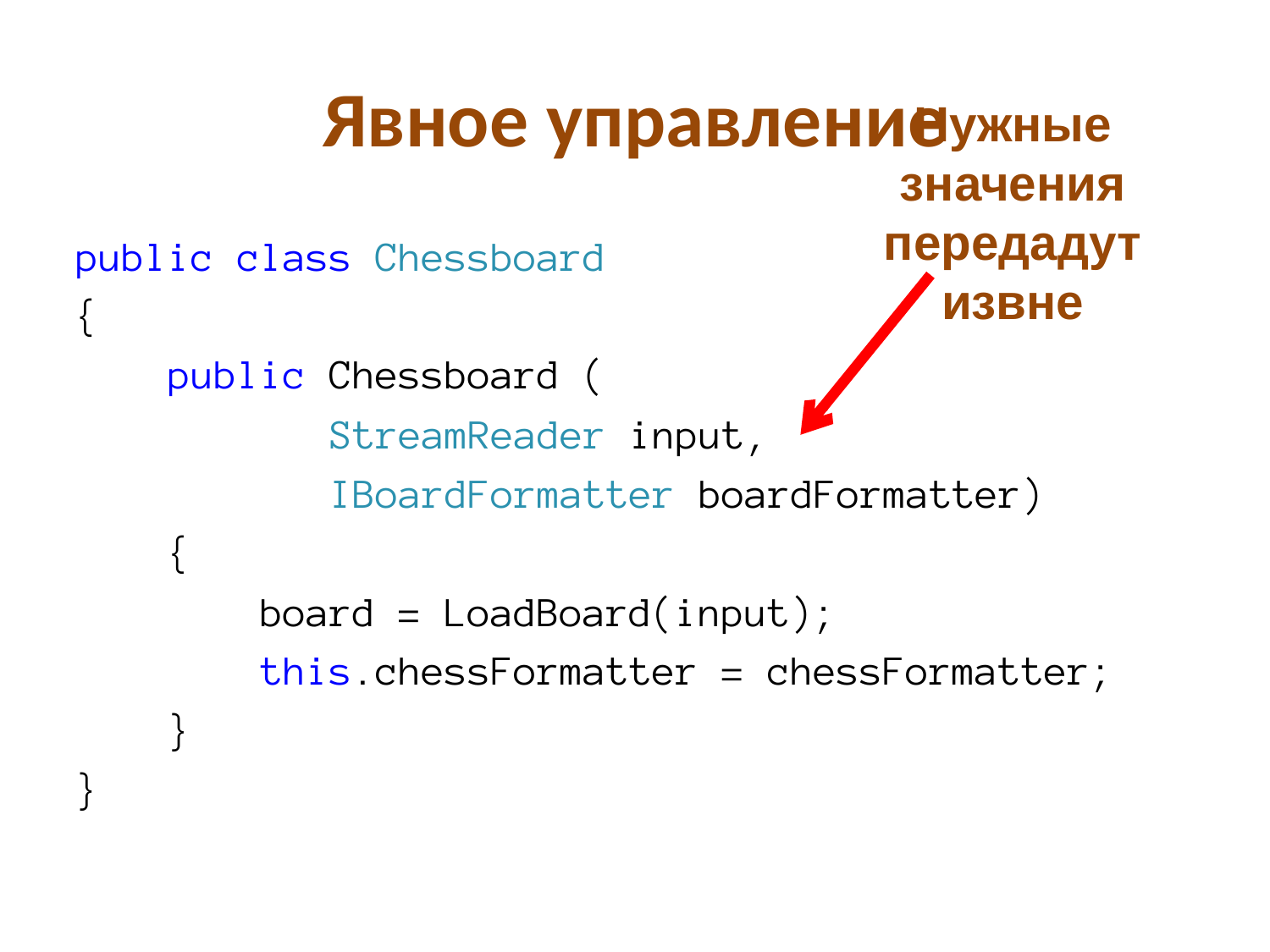

# Явное управление
Нужные значения передадут извне
public class Chessboard
{
    public Chessboard (
		StreamReader input,
		IBoardFormatter boardFormatter)
    {
        board = LoadBoard(input);
        this.chessFormatter = chessFormatter;
    }
}